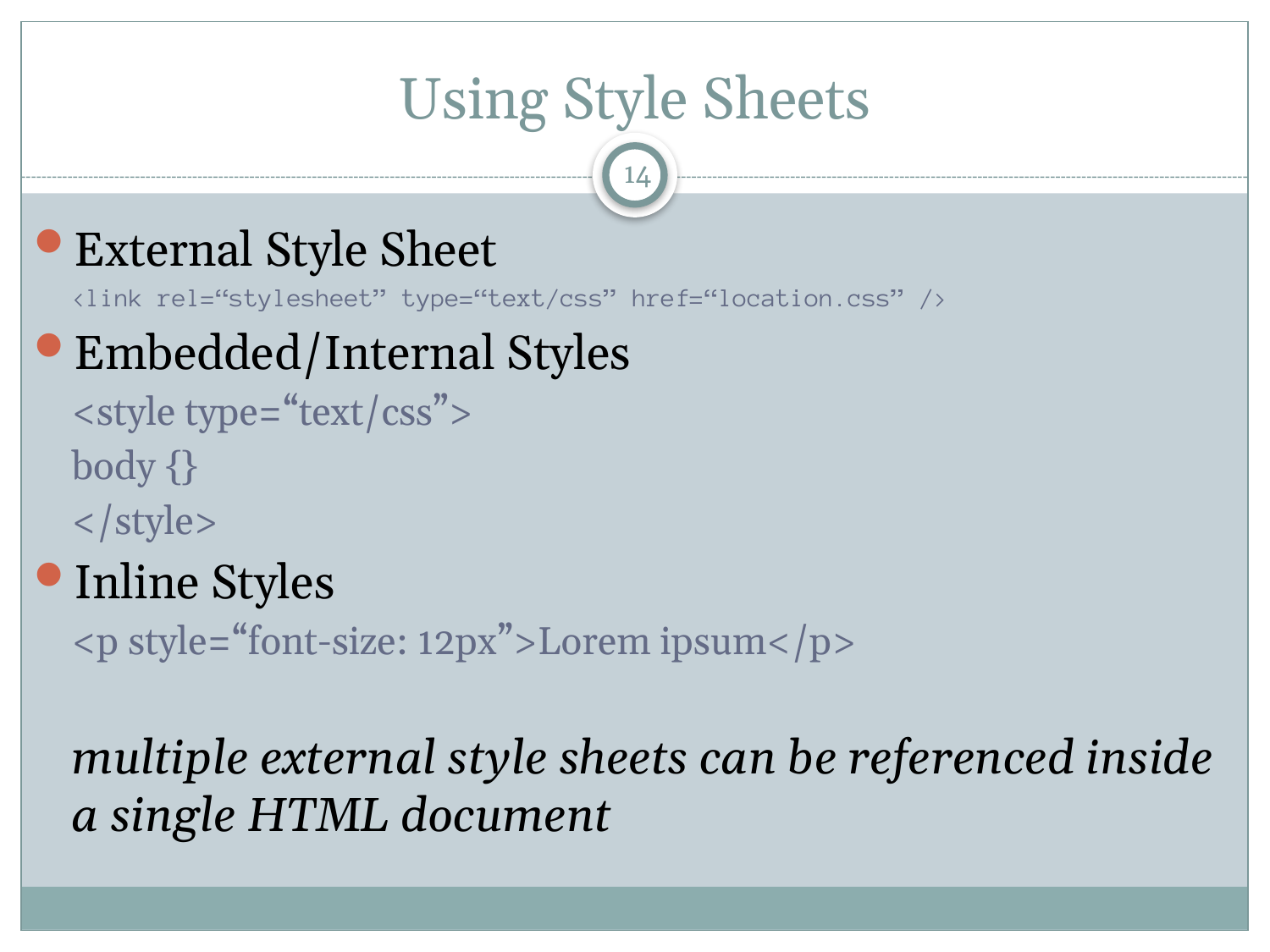

# Using Style Sheets
14
External Style Sheet
<link rel=“stylesheet” type=“text/css” href=“location.css” />
Embedded/Internal Styles
<style type=“text/css”>
body {}
</style>
Inline Styles
<p style=“font-size: 12px”>Lorem ipsum</p>

	multiple external style sheets can be referenced inside a single HTML document